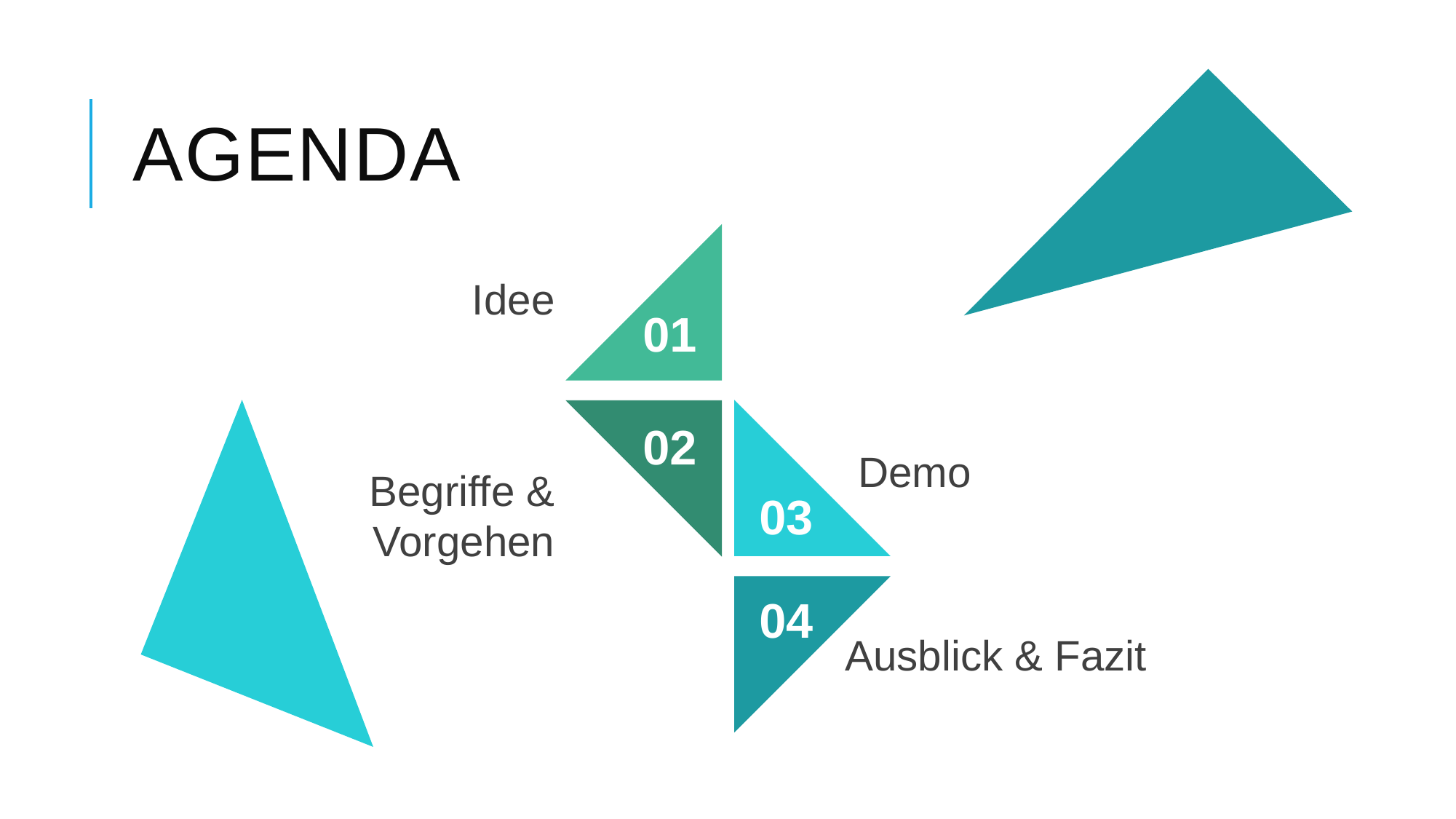

# Agenda

Idee
01

02

Demo
Begriffe & Vorgehen
03
04
Ausblick & Fazit